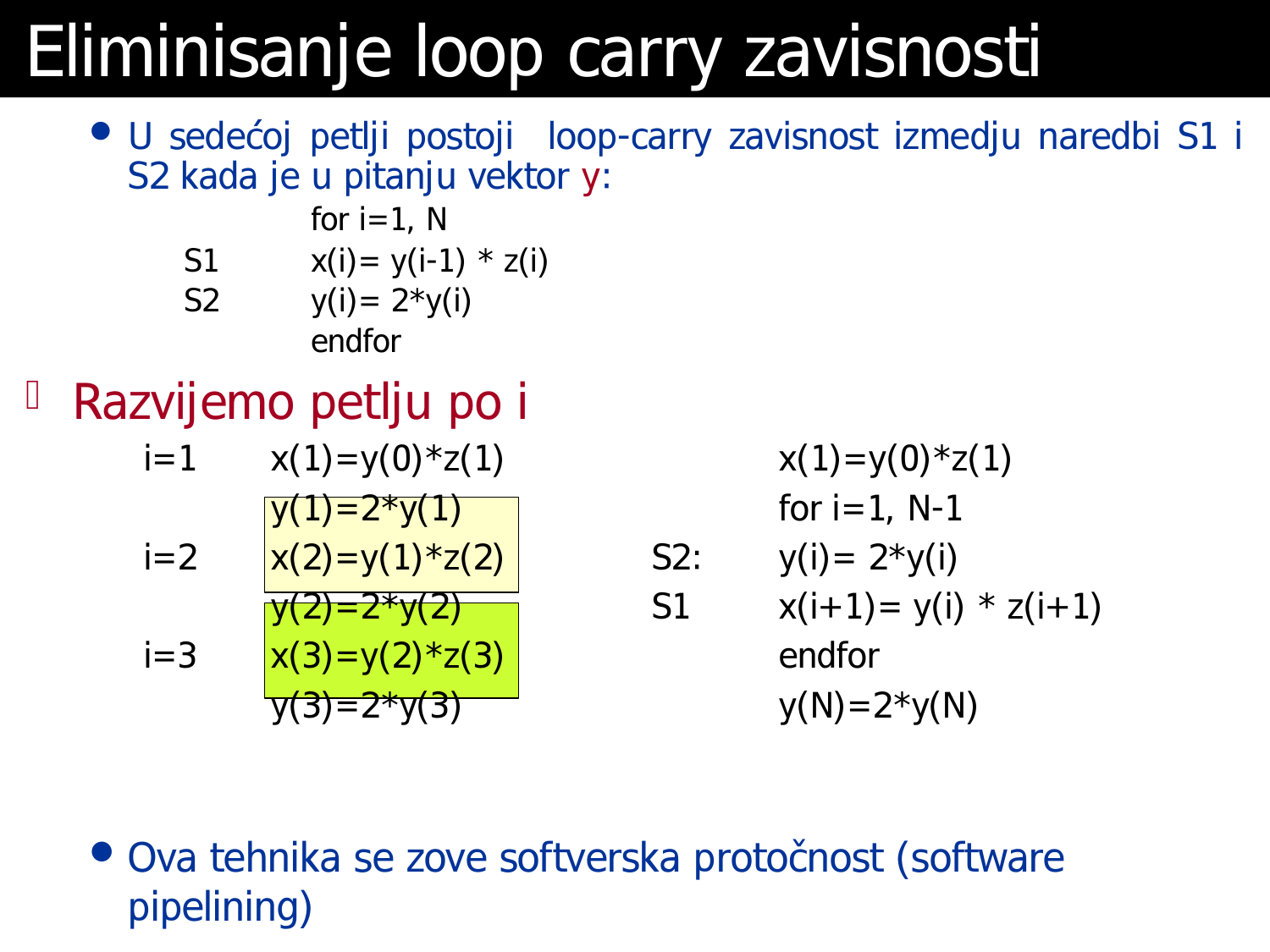

# Eliminisanje loop carry zavisnosti
U sedećoj petlji postoji  loop-carry zavisnost izmedju naredbi S1 i S2 kada je u pitanju vektor y:
		for i=1, N
	S1	x(i)= y(i-1) * z(i)
	S2	y(i)= 2*y(i)
    	endfor
Razvijemo petlju po i
i=1 	x(1)=y(0)*z(1)		 	x(1)=y(0)*z(1)
      	y(1)=2*y(1)			for i=1, N-1
i=2	x(2)=y(1)*z(2)		S2:	y(i)= 2*y(i)
      	y(2)=2*y(2)		S1	x(i+1)= y(i) * z(i+1)
i=3	x(3)=y(2)*z(3)			endfor
      	y(3)=2*y(3)			y(N)=2*y(N)

Ova tehnika se zove softverska protočnost (software pipelining)